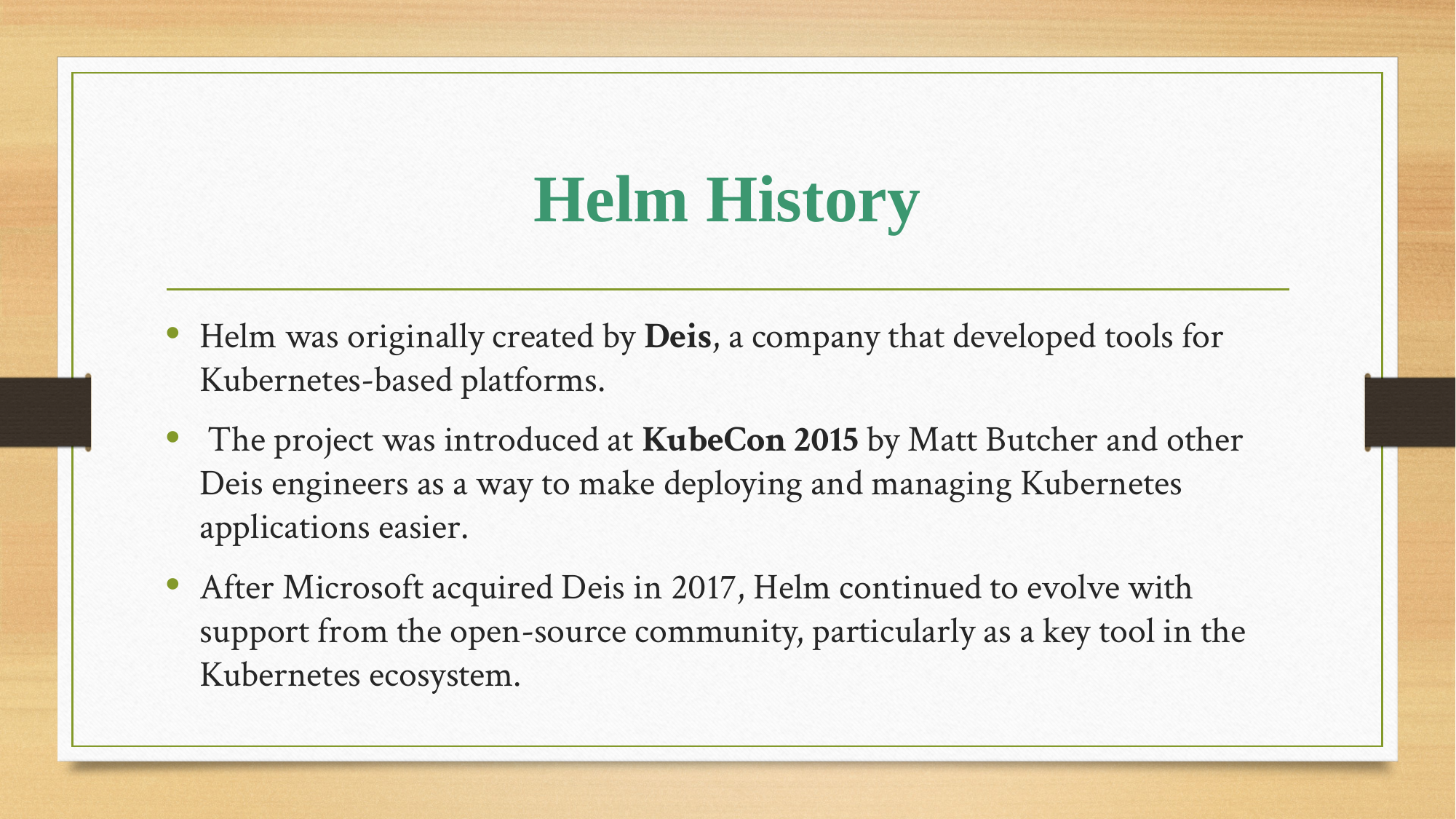

# Helm History
Helm was originally created by Deis, a company that developed tools for Kubernetes-based platforms.
 The project was introduced at KubeCon 2015 by Matt Butcher and other Deis engineers as a way to make deploying and managing Kubernetes applications easier.
After Microsoft acquired Deis in 2017, Helm continued to evolve with support from the open-source community, particularly as a key tool in the Kubernetes ecosystem.